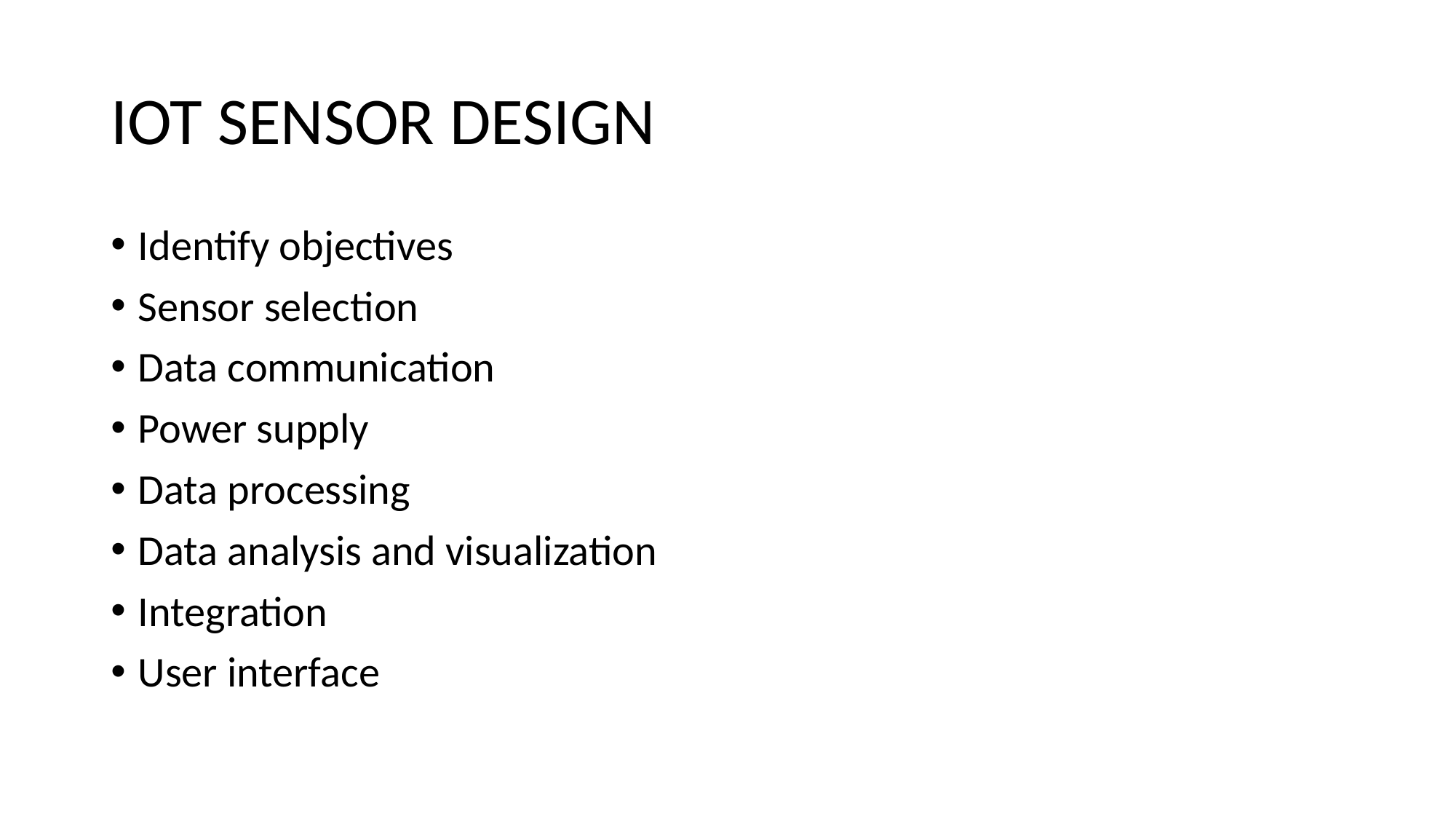

# IOT SENSOR DESIGN
Identify objectives
Sensor selection
Data communication
Power supply
Data processing
Data analysis and visualization
Integration
User interface